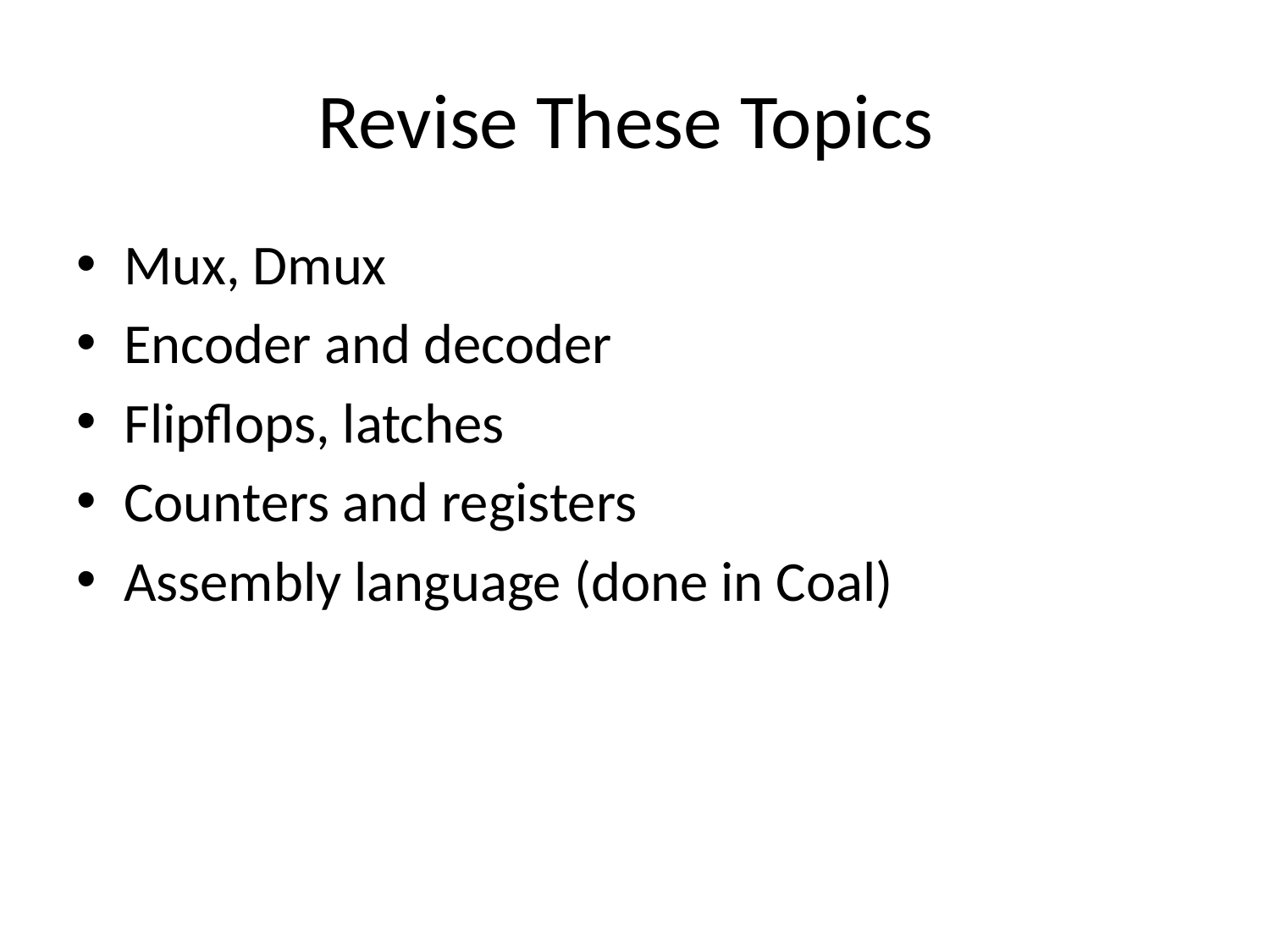

# Revise These Topics
Mux, Dmux
Encoder and decoder
Flipflops, latches
Counters and registers
Assembly language (done in Coal)